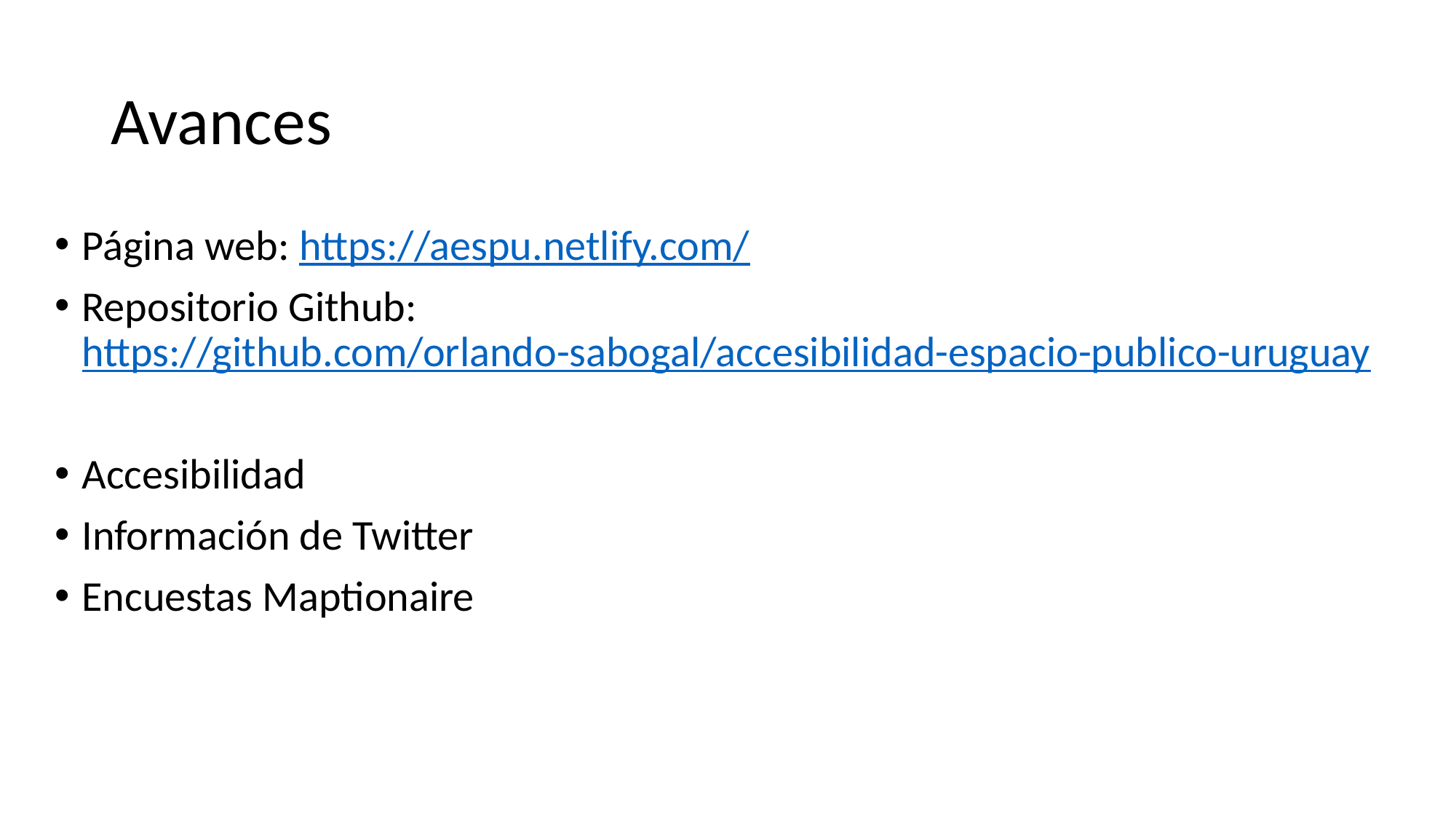

# Avances
Página web: https://aespu.netlify.com/
Repositorio Github: https://github.com/orlando-sabogal/accesibilidad-espacio-publico-uruguay

Accesibilidad
Información de Twitter
Encuestas Maptionaire